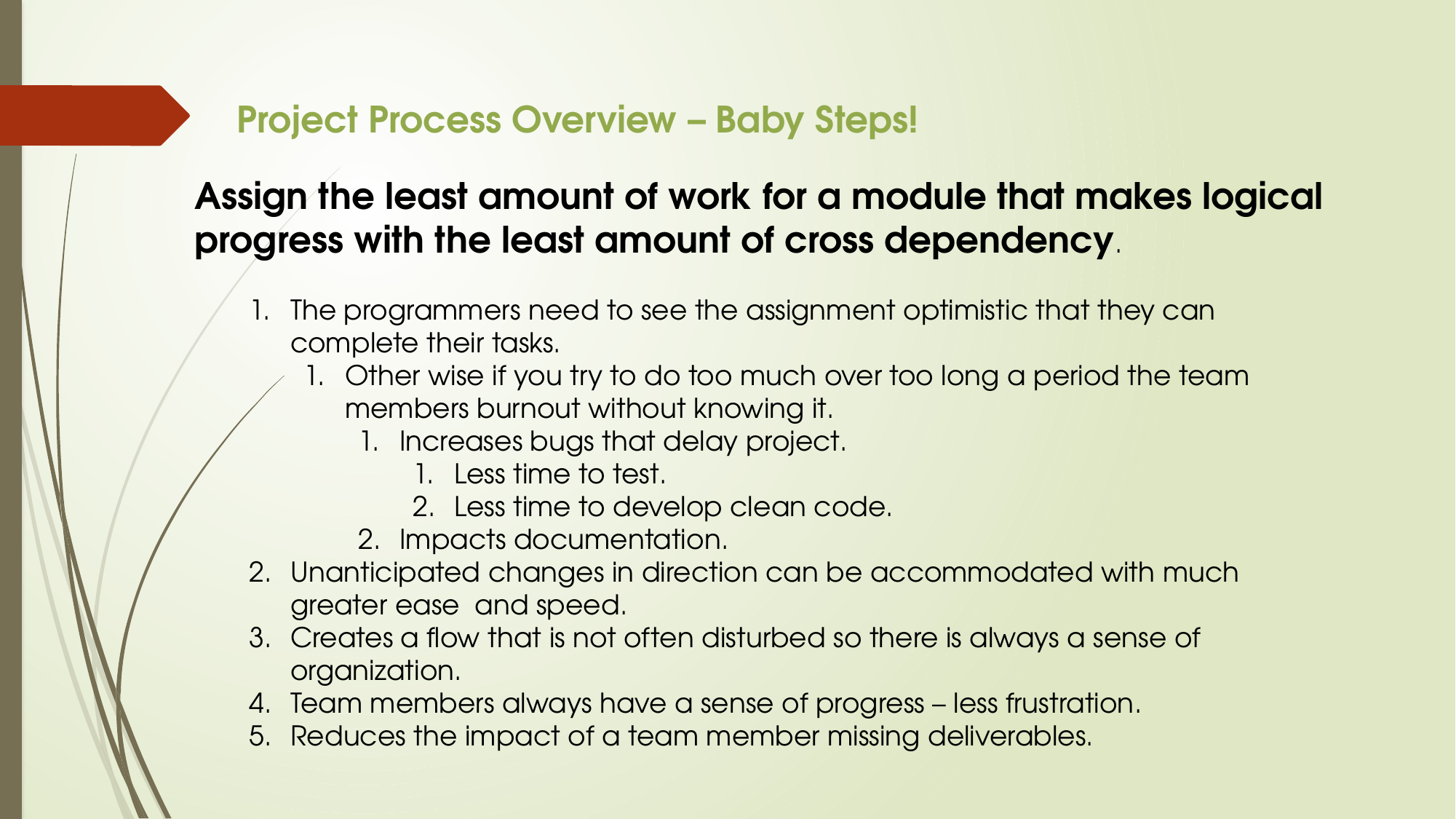

Project Process Overview – Baby Steps!
Assign the least amount of work for a module that makes logical progress with the least amount of cross dependency.

The programmers need to see the assignment optimistic that they can complete their tasks.
Other wise if you try to do too much over too long a period the team members burnout without knowing it.
Increases bugs that delay project.
Less time to test.
Less time to develop clean code.
Impacts documentation.
Unanticipated changes in direction can be accommodated with much greater ease  and speed.
Creates a flow that is not often disturbed so there is always a sense of organization.
Team members always have a sense of progress – less frustration.
Reduces the impact of a team member missing deliverables.